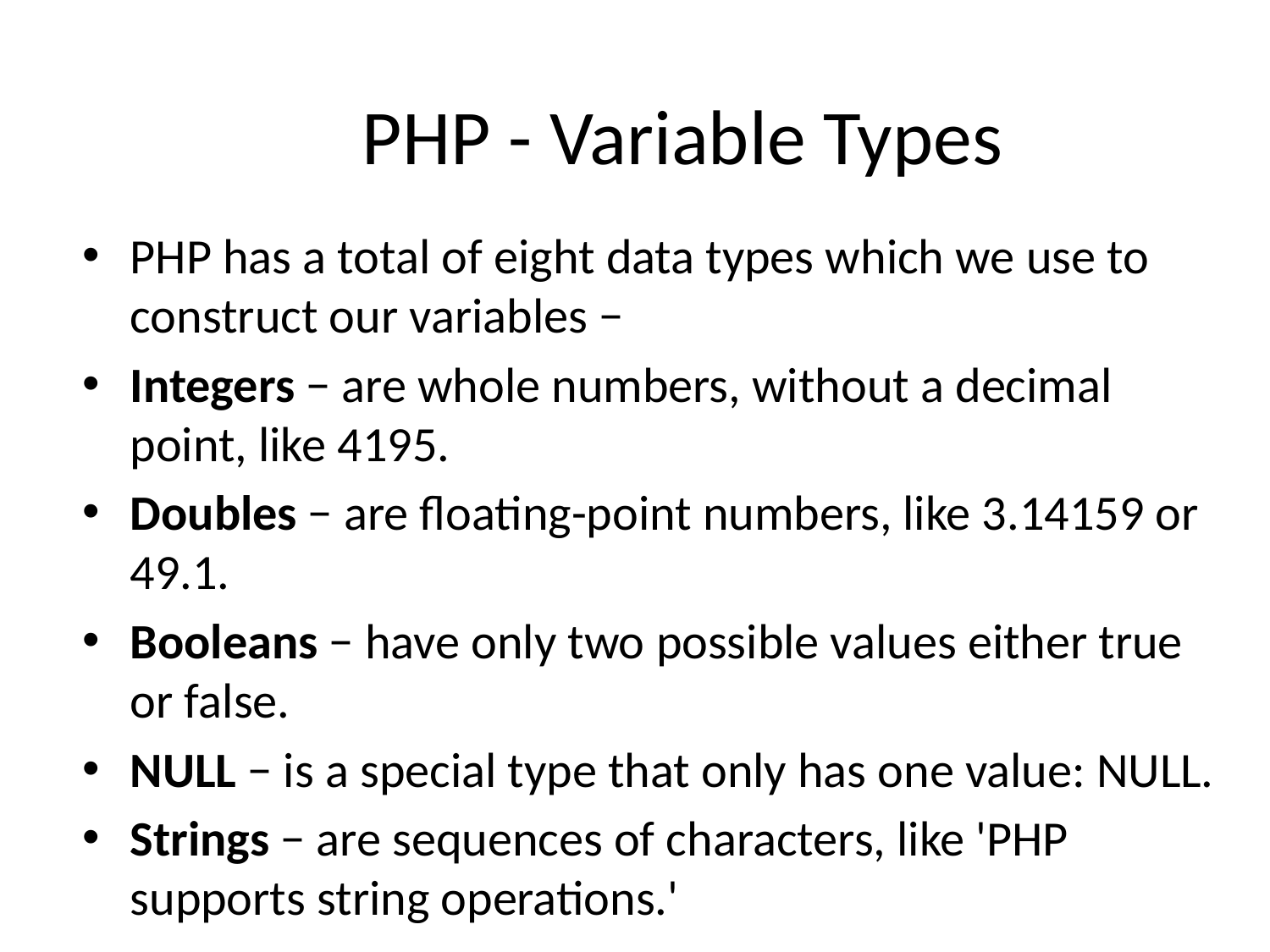

# PHP - Variable Types
PHP has a total of eight data types which we use to construct our variables −
Integers − are whole numbers, without a decimal point, like 4195.
Doubles − are floating-point numbers, like 3.14159 or 49.1.
Booleans − have only two possible values either true or false.
NULL − is a special type that only has one value: NULL.
Strings − are sequences of characters, like 'PHP supports string operations.'